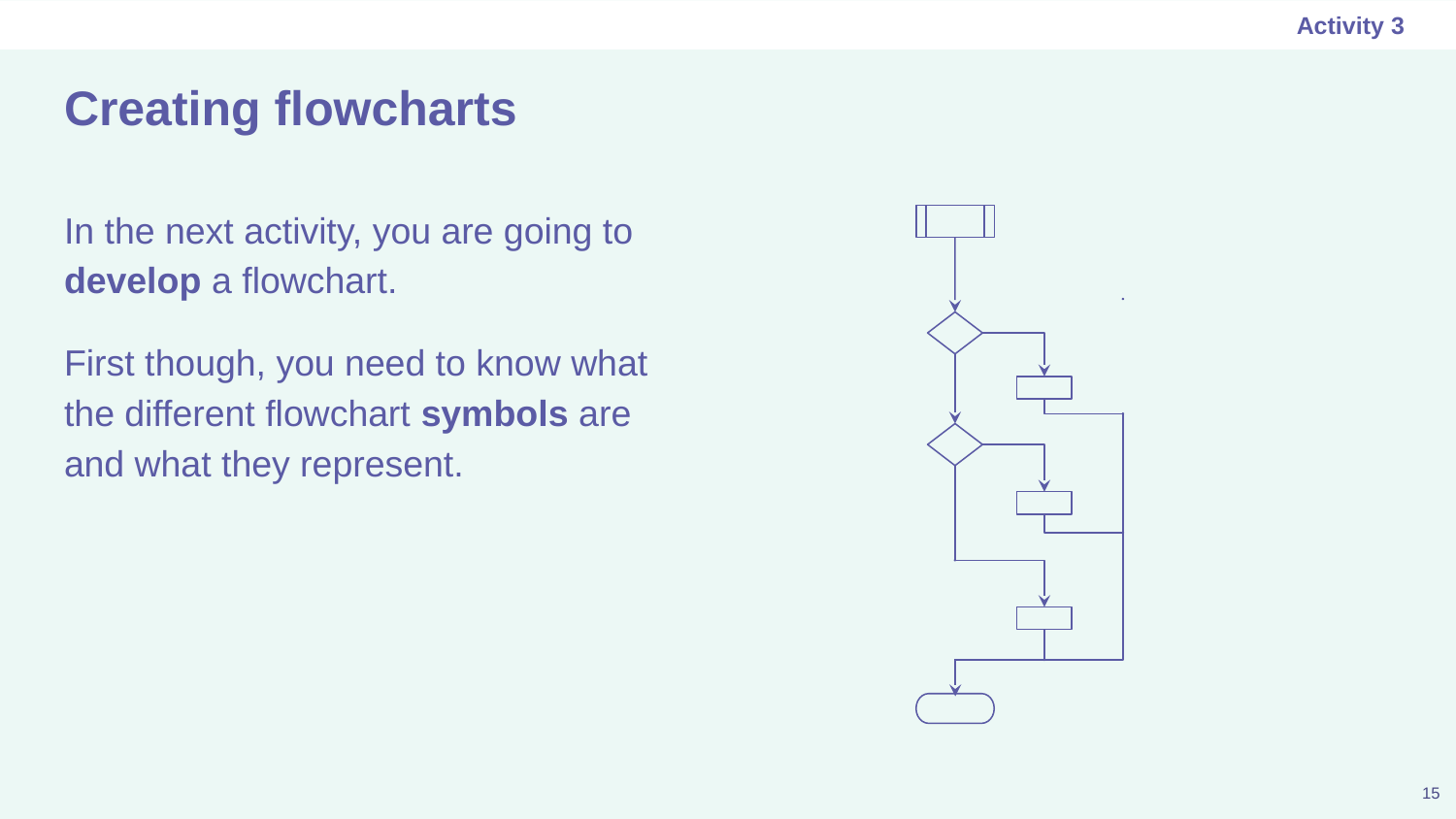

Activity 3
# Creating flowcharts
In the next activity, you are going to develop a flowchart.
First though, you need to know what the different flowchart symbols are and what they represent.

15